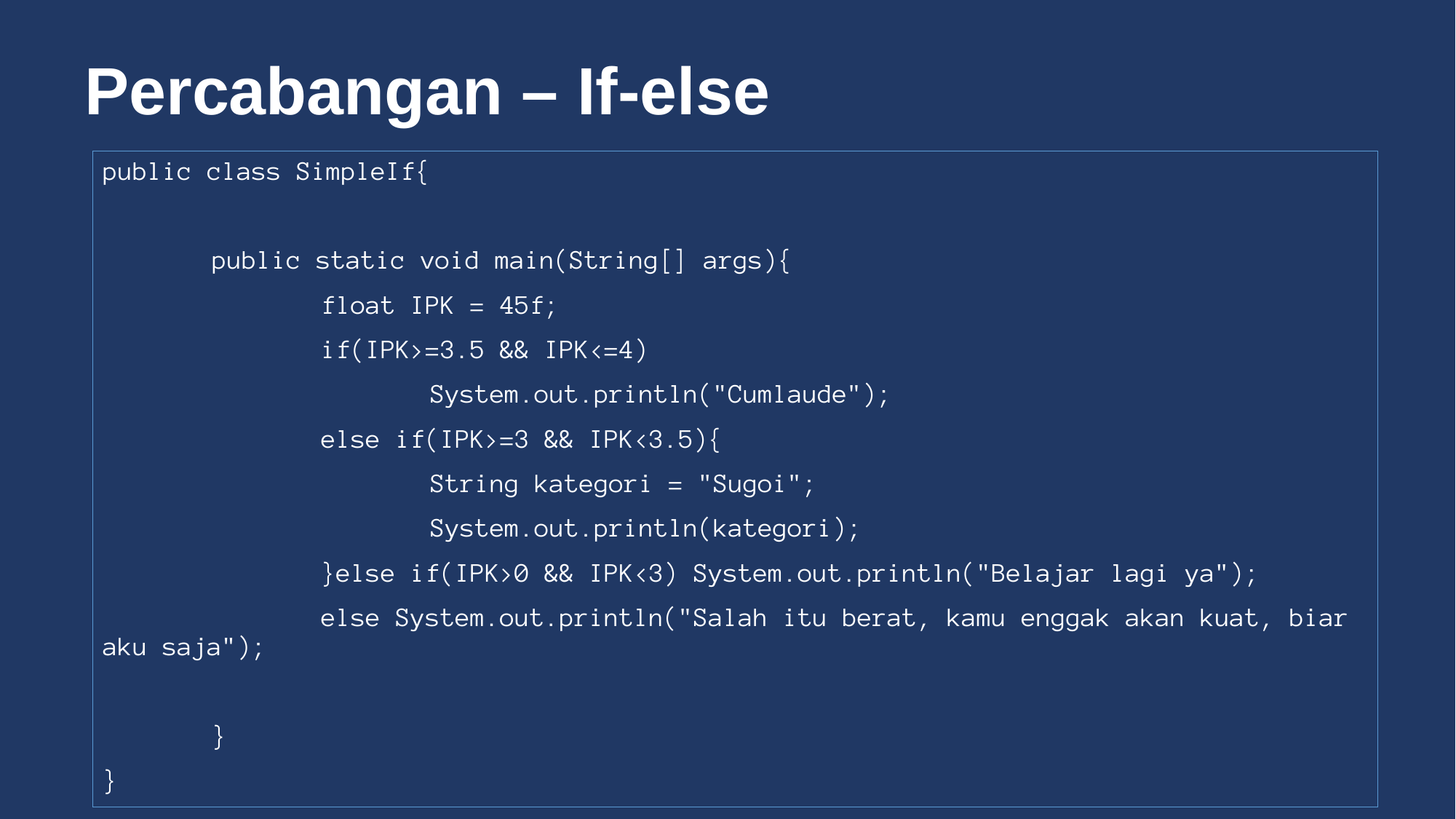

# Percabangan – If-else
public class SimpleIf{

	public static void main(String[] args){
		float IPK = 45f;
		if(IPK>=3.5 && IPK<=4)
			System.out.println("Cumlaude");
		else if(IPK>=3 && IPK<3.5){
			String kategori = "Sugoi";
			System.out.println(kategori);
		}else if(IPK>0 && IPK<3) System.out.println("Belajar lagi ya");
		else System.out.println("Salah itu berat, kamu enggak akan kuat, biar aku saja");

	}
}